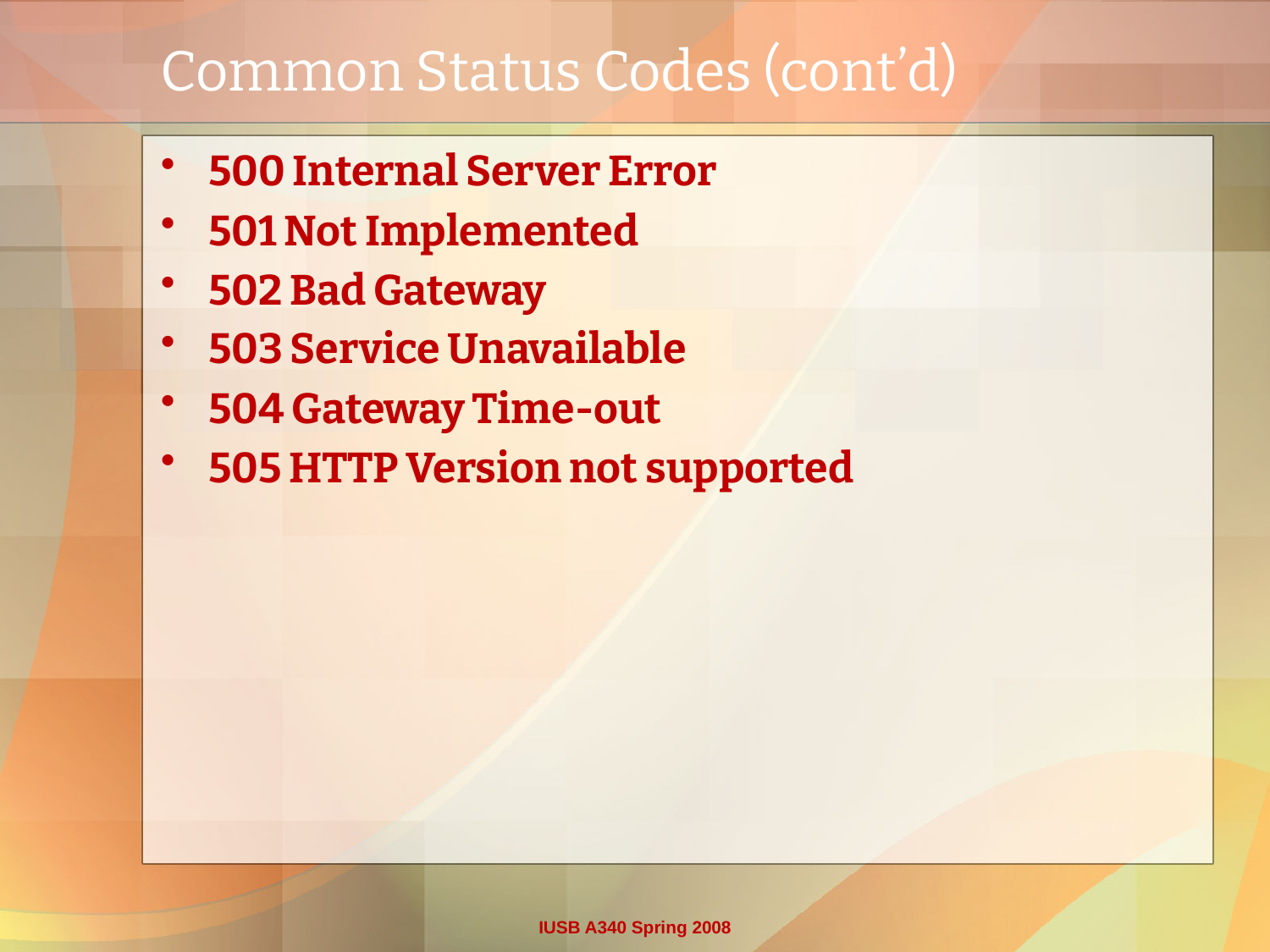

# Common Status Codes (cont’d)
500 Internal Server Error
501 Not Implemented
502 Bad Gateway
503 Service Unavailable
504 Gateway Time-out
505 HTTP Version not supported
IUSB A340 Spring 2008